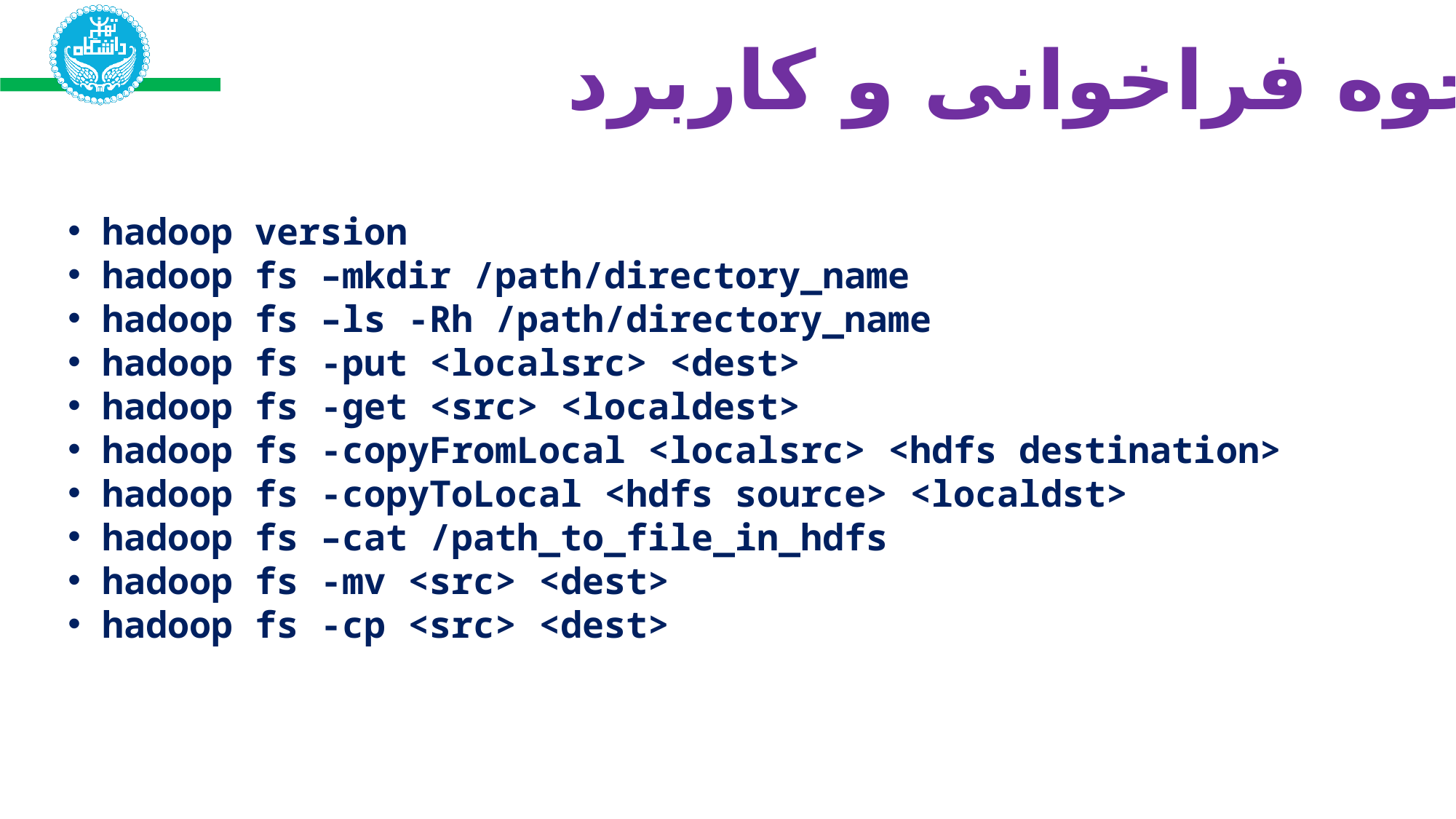

نحوه فراخوانی و کاربرد
hadoop version
hadoop fs –mkdir /path/directory_name
hadoop fs –ls -Rh /path/directory_name
hadoop fs -put <localsrc> <dest>
hadoop fs -get <src> <localdest>
hadoop fs -copyFromLocal <localsrc> <hdfs destination>
hadoop fs -copyToLocal <hdfs source> <localdst>
hadoop fs –cat /path_to_file_in_hdfs
hadoop fs -mv <src> <dest>
hadoop fs -cp <src> <dest>